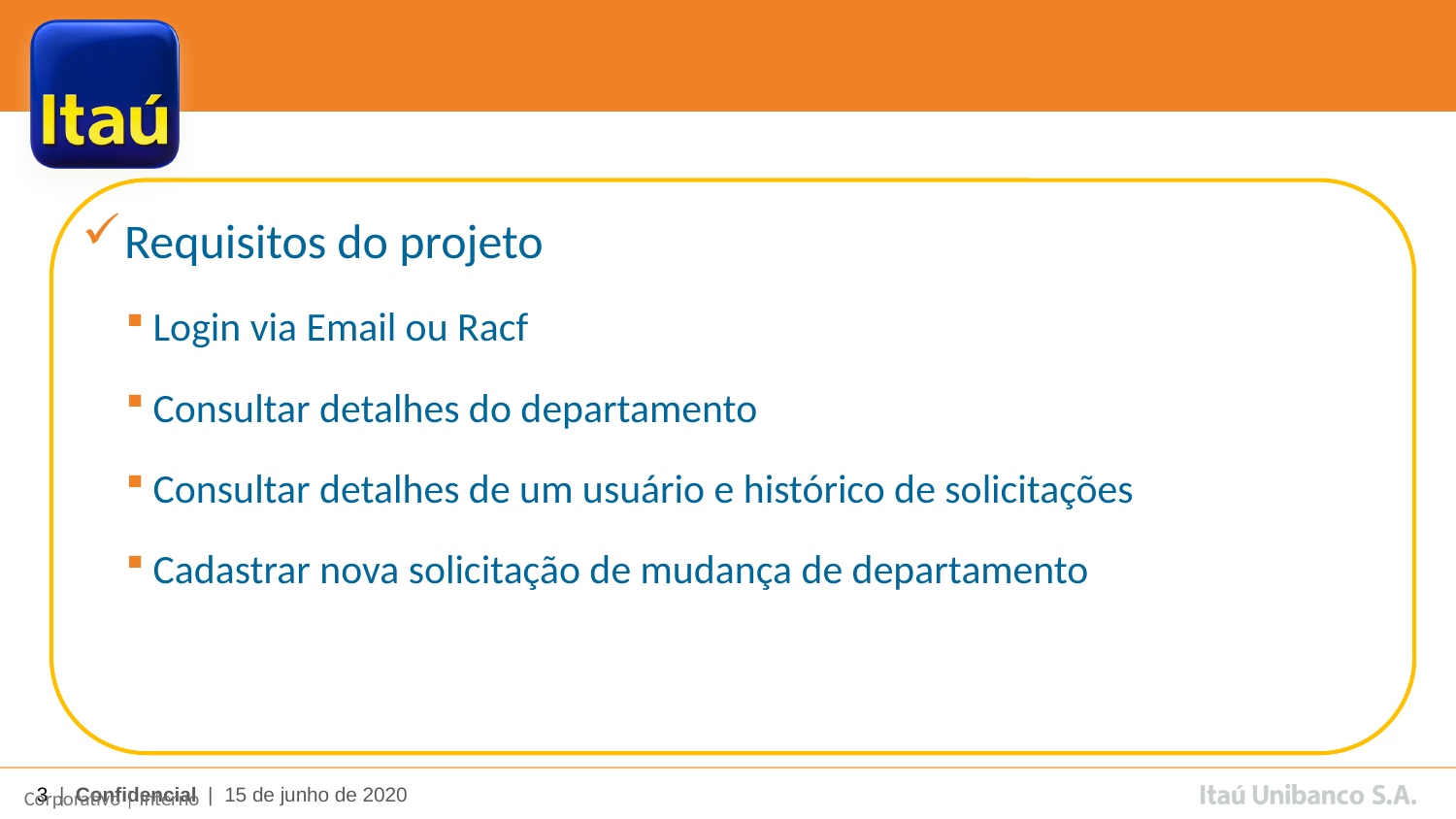

Requisitos do projeto
Login via Email ou Racf
Consultar detalhes do departamento
Consultar detalhes de um usuário e histórico de solicitações
Cadastrar nova solicitação de mudança de departamento